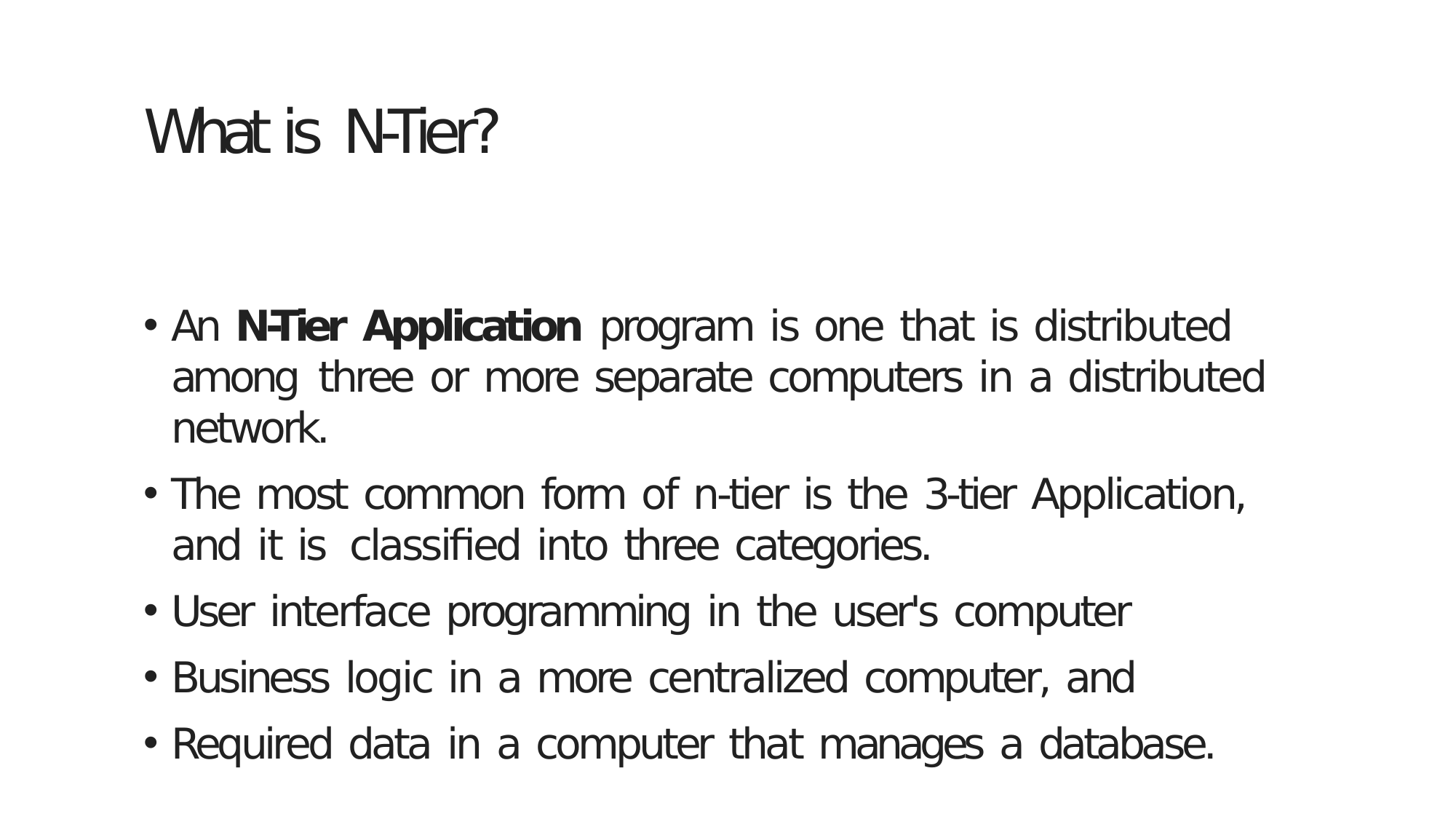

# What is N-Tier?
An N-Tier Application program is one that is distributed among  three or more separate computers in a distributed network.
The most common form of n-tier is the 3-tier Application, and it is  classified into three categories.
User interface programming in the user's computer
Business logic in a more centralized computer, and
Required data in a computer that manages a database.